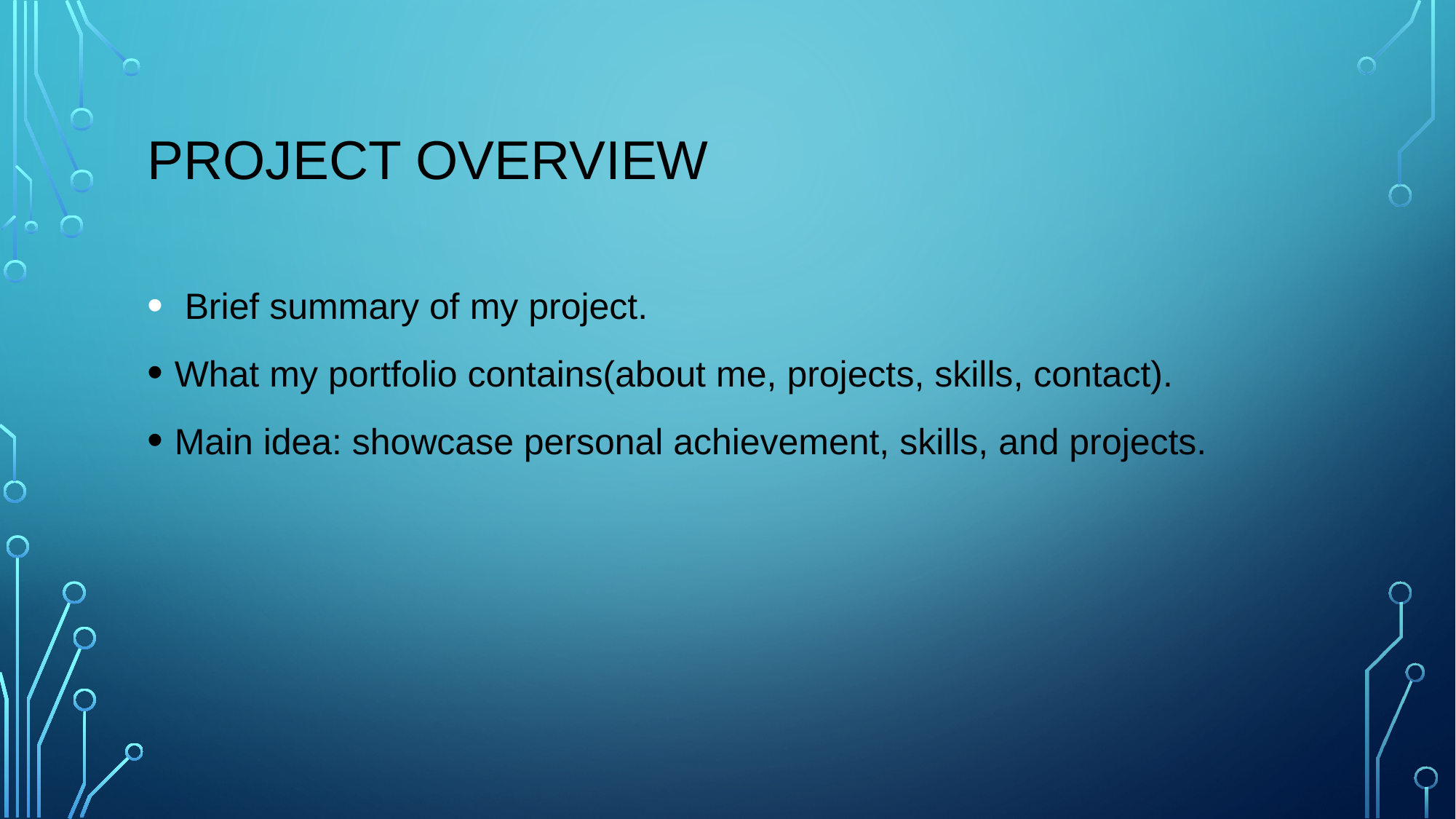

# PROJECT OVERVIEW
 Brief summary of my project.
What my portfolio contains(about me, projects, skills, contact).
Main idea: showcase personal achievement, skills, and projects.